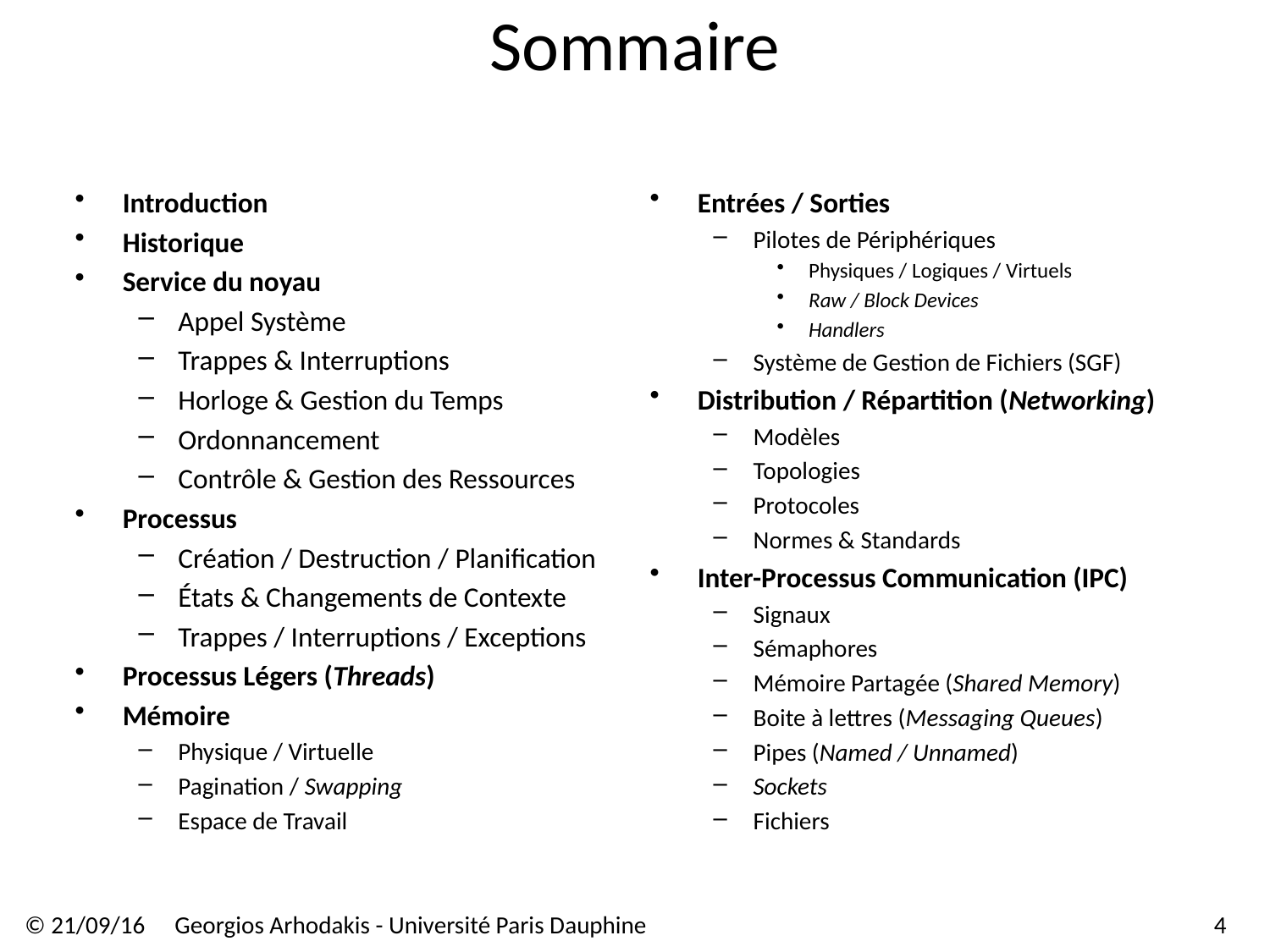

# Sommaire
Introduction
Historique
Service du noyau
Appel Système
Trappes & Interruptions
Horloge & Gestion du Temps
Ordonnancement
Contrôle & Gestion des Ressources
Processus
Création / Destruction / Planification
États & Changements de Contexte
Trappes / Interruptions / Exceptions
Processus Légers (Threads)
Mémoire
Physique / Virtuelle
Pagination / Swapping
Espace de Travail
Entrées / Sorties
Pilotes de Périphériques
Physiques / Logiques / Virtuels
Raw / Block Devices
Handlers
Système de Gestion de Fichiers (SGF)
Distribution / Répartition (Networking)
Modèles
Topologies
Protocoles
Normes & Standards
Inter-Processus Communication (IPC)
Signaux
Sémaphores
Mémoire Partagée (Shared Memory)
Boite à lettres (Messaging Queues)
Pipes (Named / Unnamed)
Sockets
Fichiers
© 21/09/16
Georgios Arhodakis - Université Paris Dauphine
4